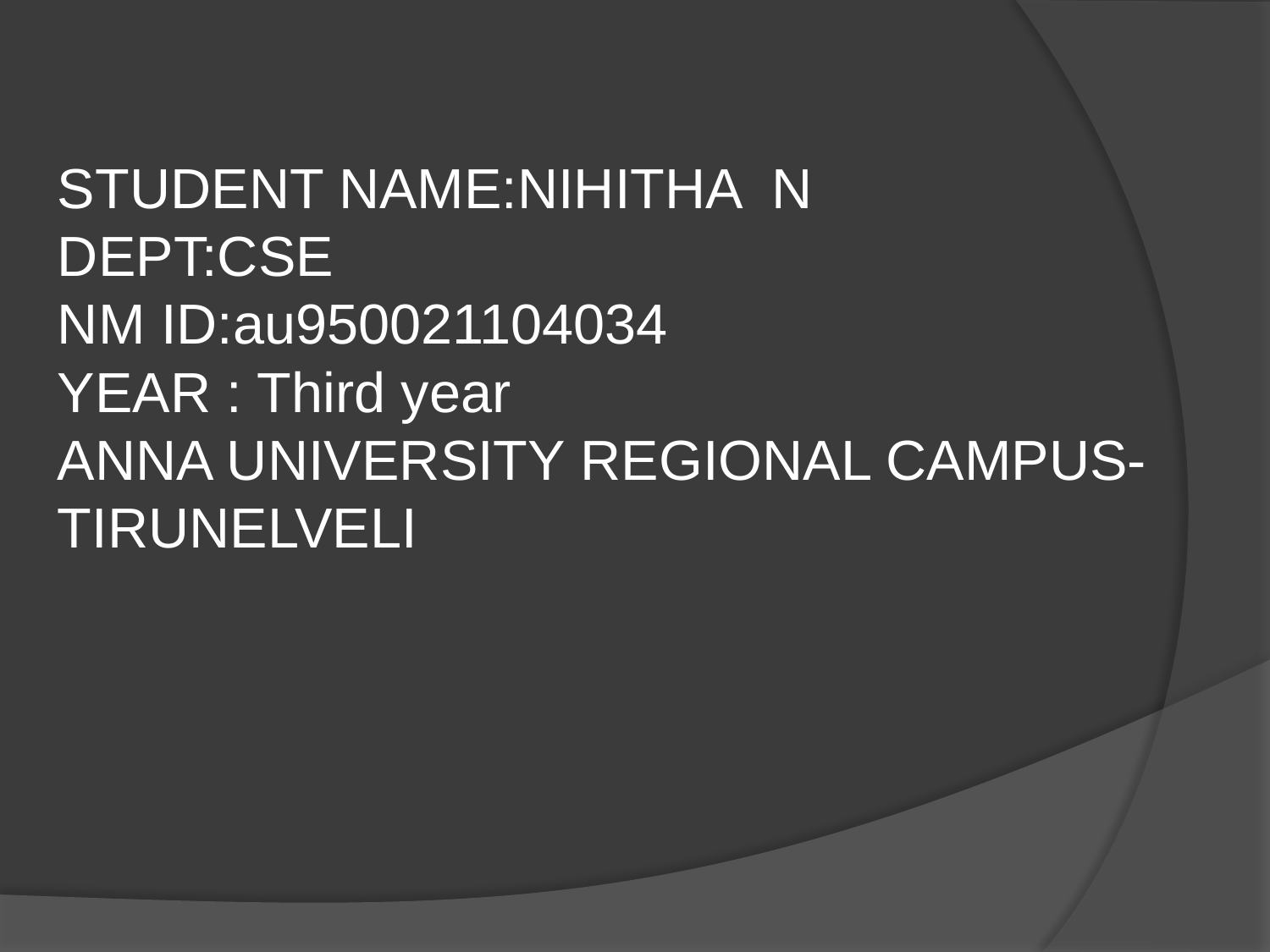

STUDENT NAME:NIHITHA  N
DEPT:CSE
NM ID:au950021104034
YEAR : Third year
ANNA UNIVERSITY REGIONAL CAMPUS-TIRUNELVELI